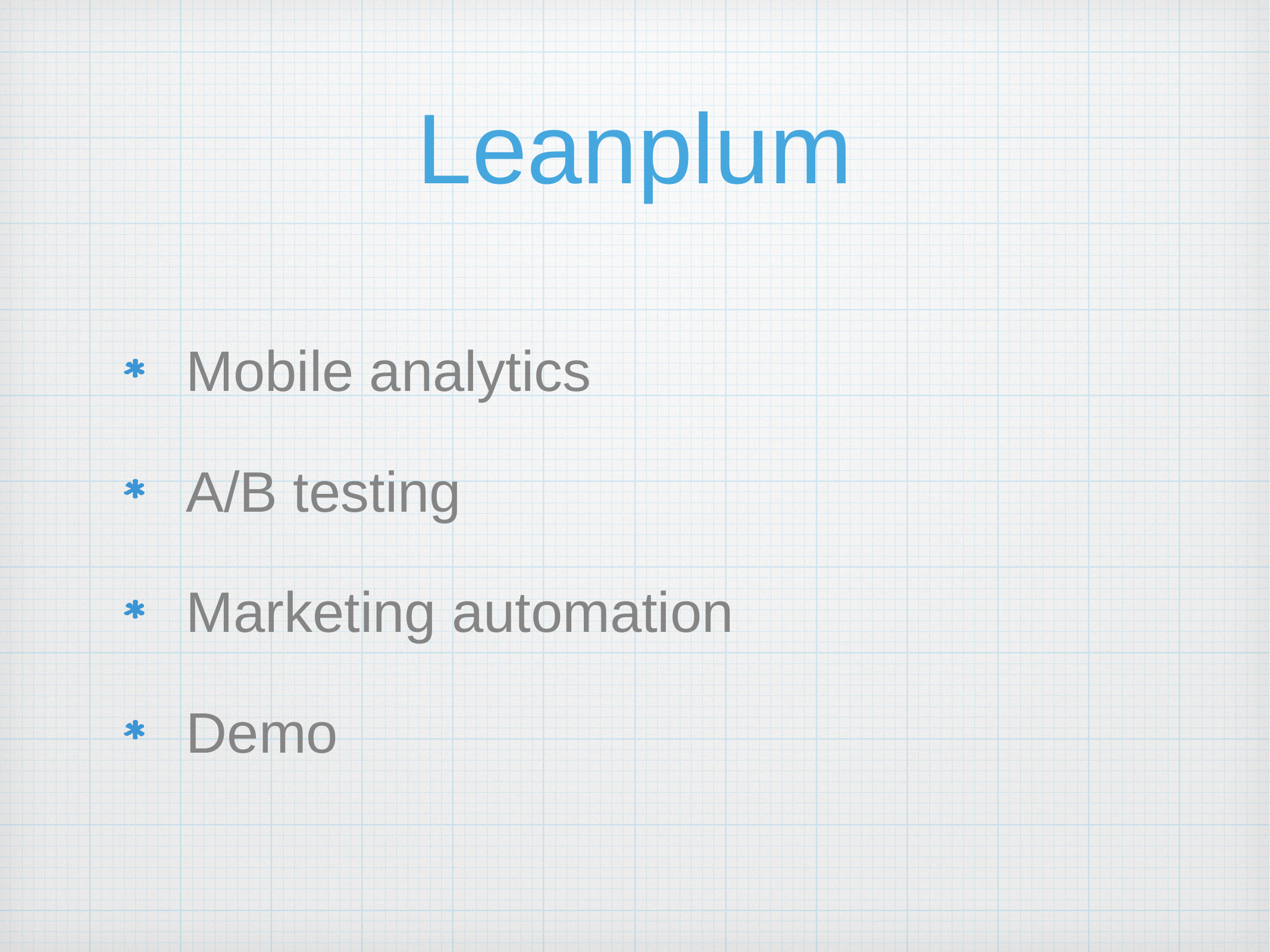

Leanplum
Mobile analytics
A/B testing
Marketing automation
Demo